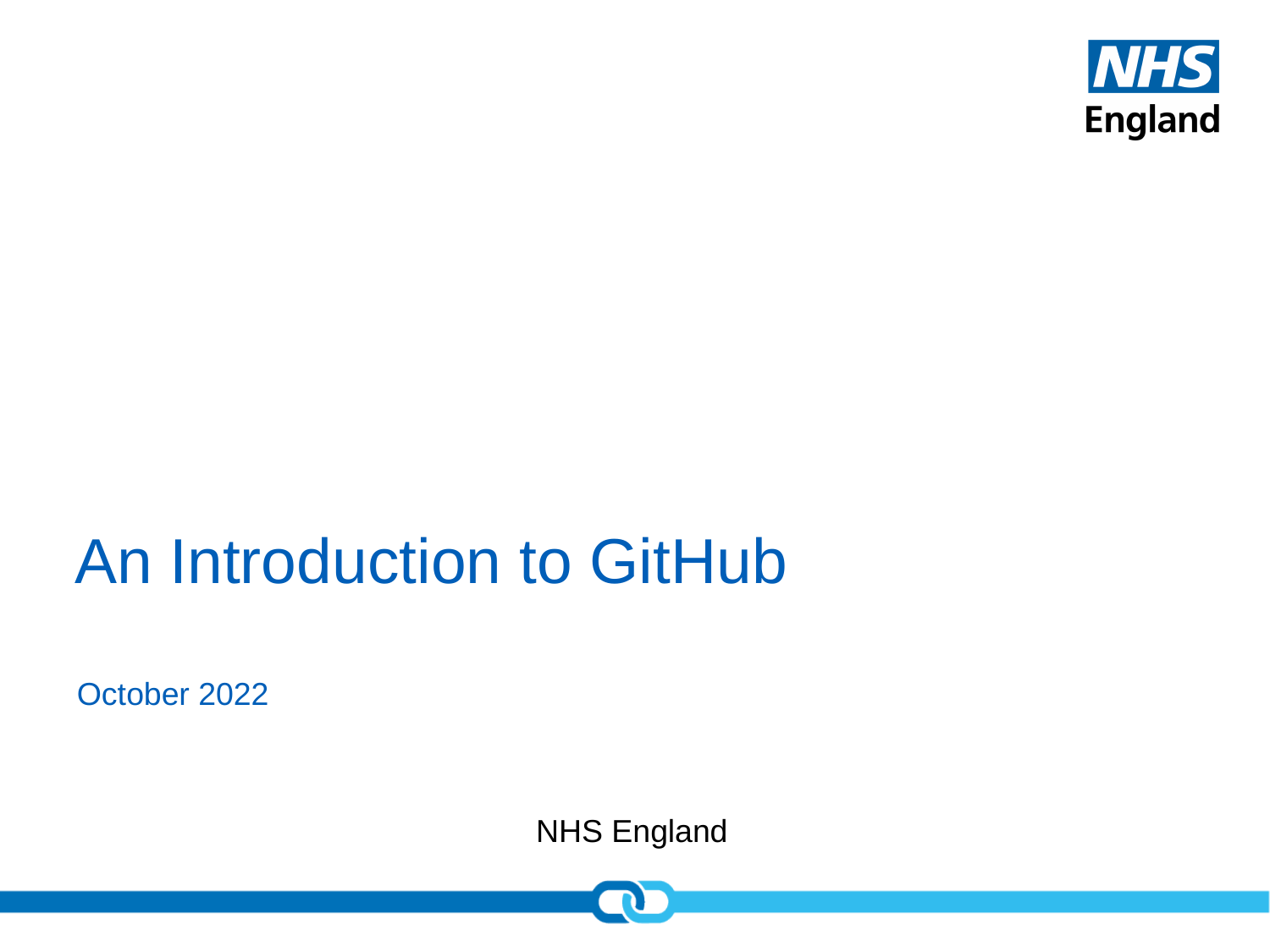

# An Introduction to GitHub
October 2022